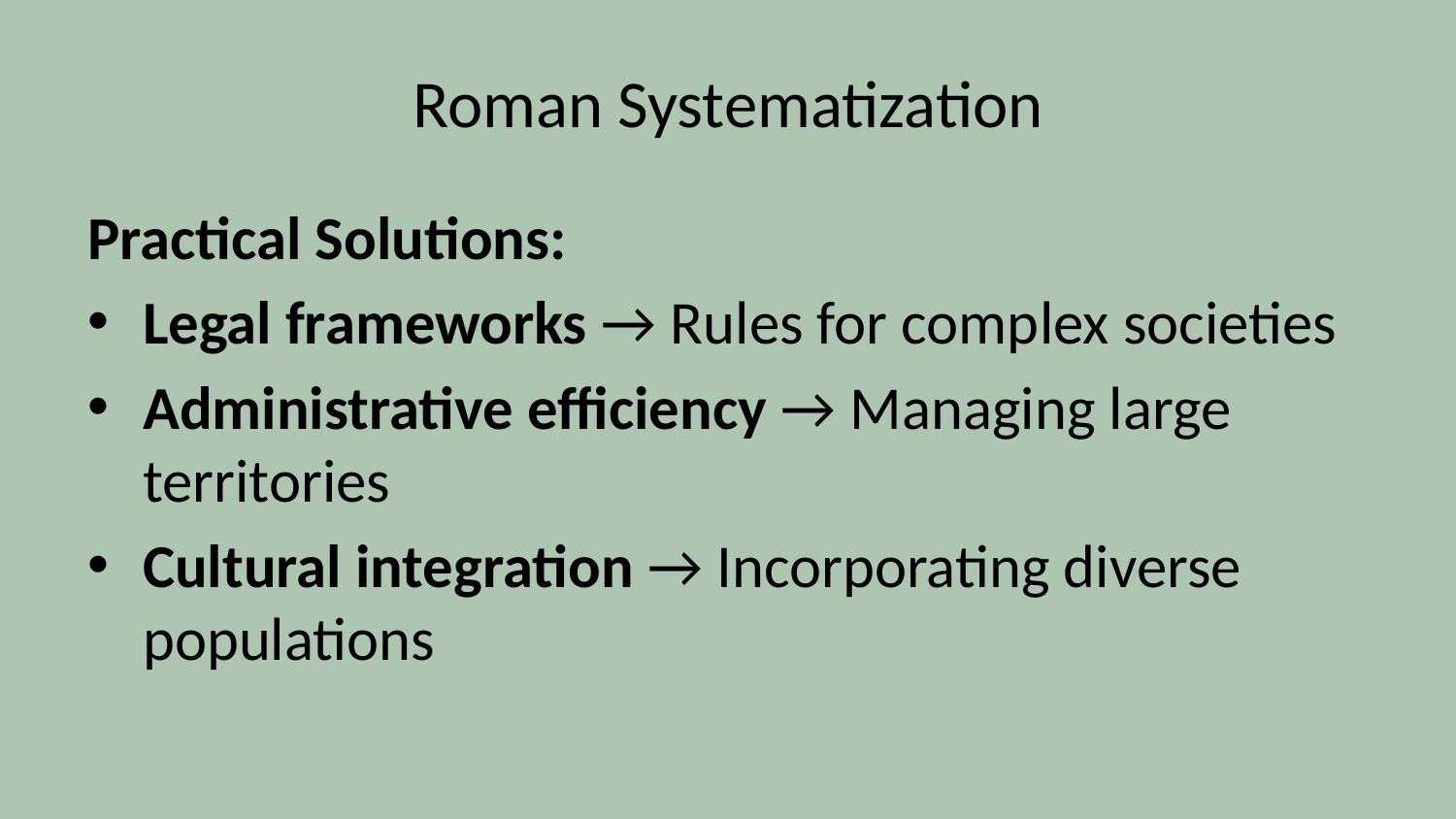

# Roman Systematization
Practical Solutions:
Legal frameworks → Rules for complex societies
Administrative efficiency → Managing large territories
Cultural integration → Incorporating diverse populations